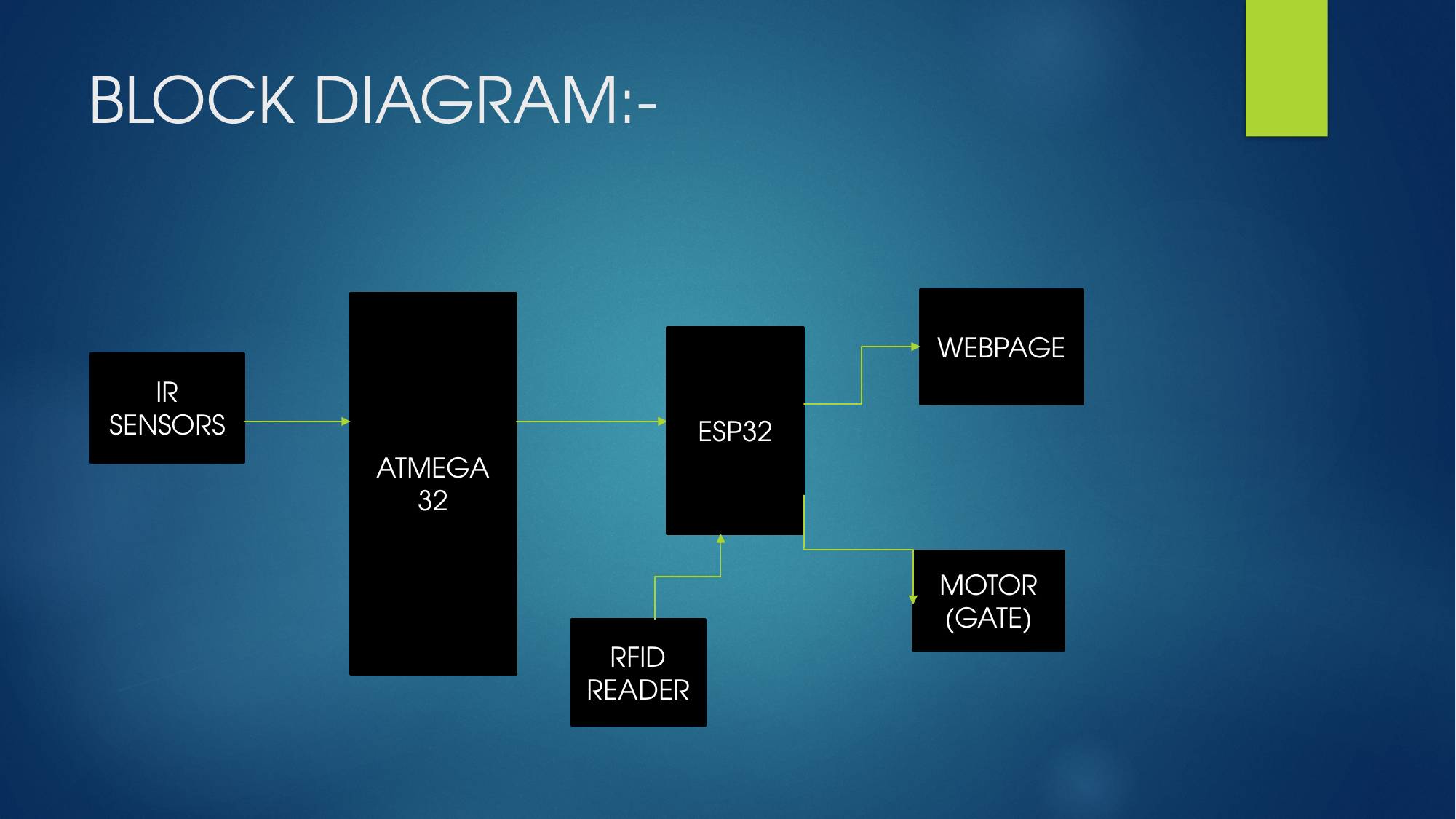

# BLOCK DIAGRAM:-

WEBPAGE
ATMEGA
32
ESP32
IR SENSORS
MOTOR
(GATE)
RFID READER